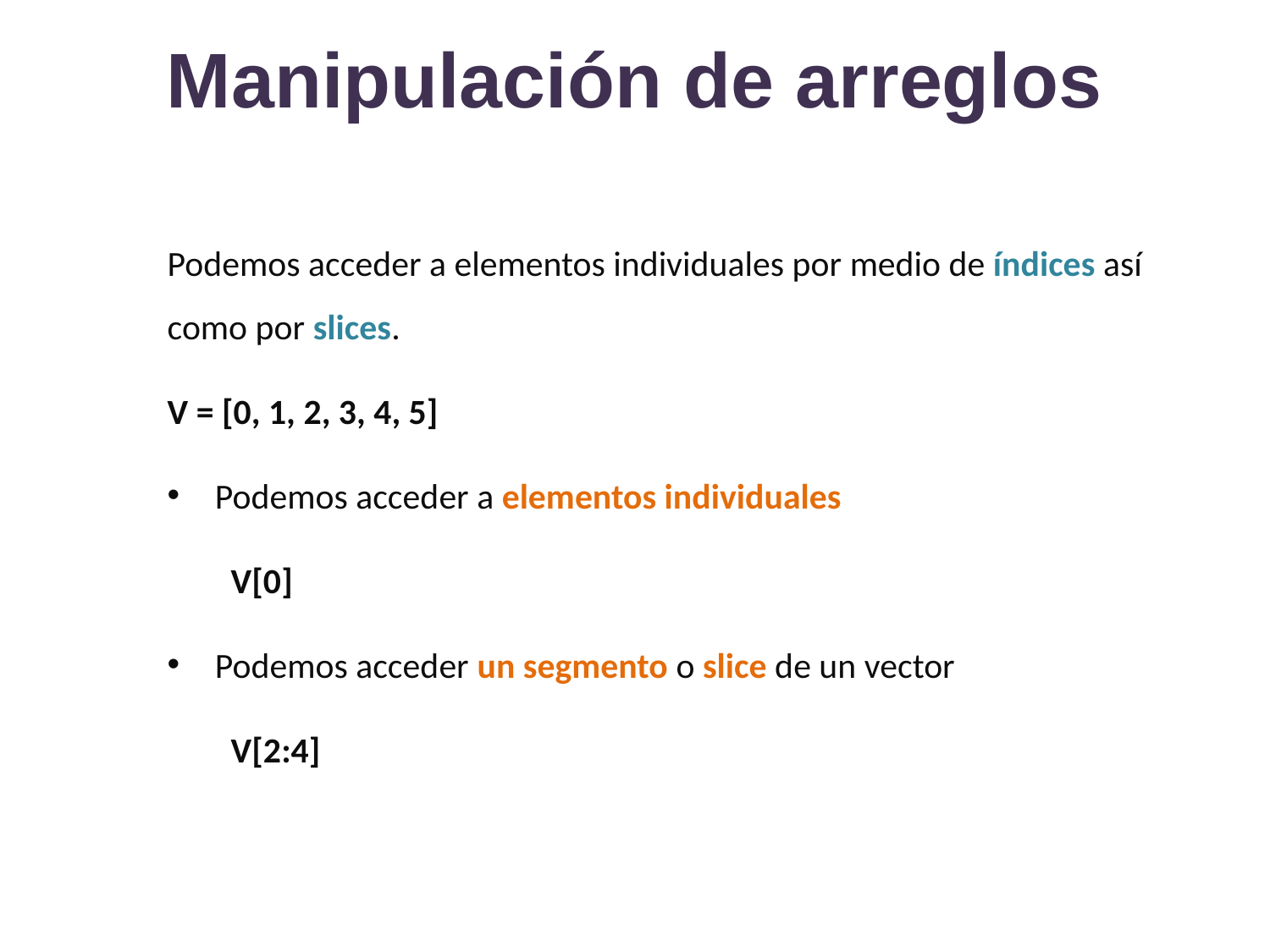

# Manipulación de arreglos
Podemos acceder a elementos individuales por medio de índices así como por slices.

V = [0, 1, 2, 3, 4, 5]

Podemos acceder a elementos individuales

V[0]

Podemos acceder un segmento o slice de un vector

V[2:4]